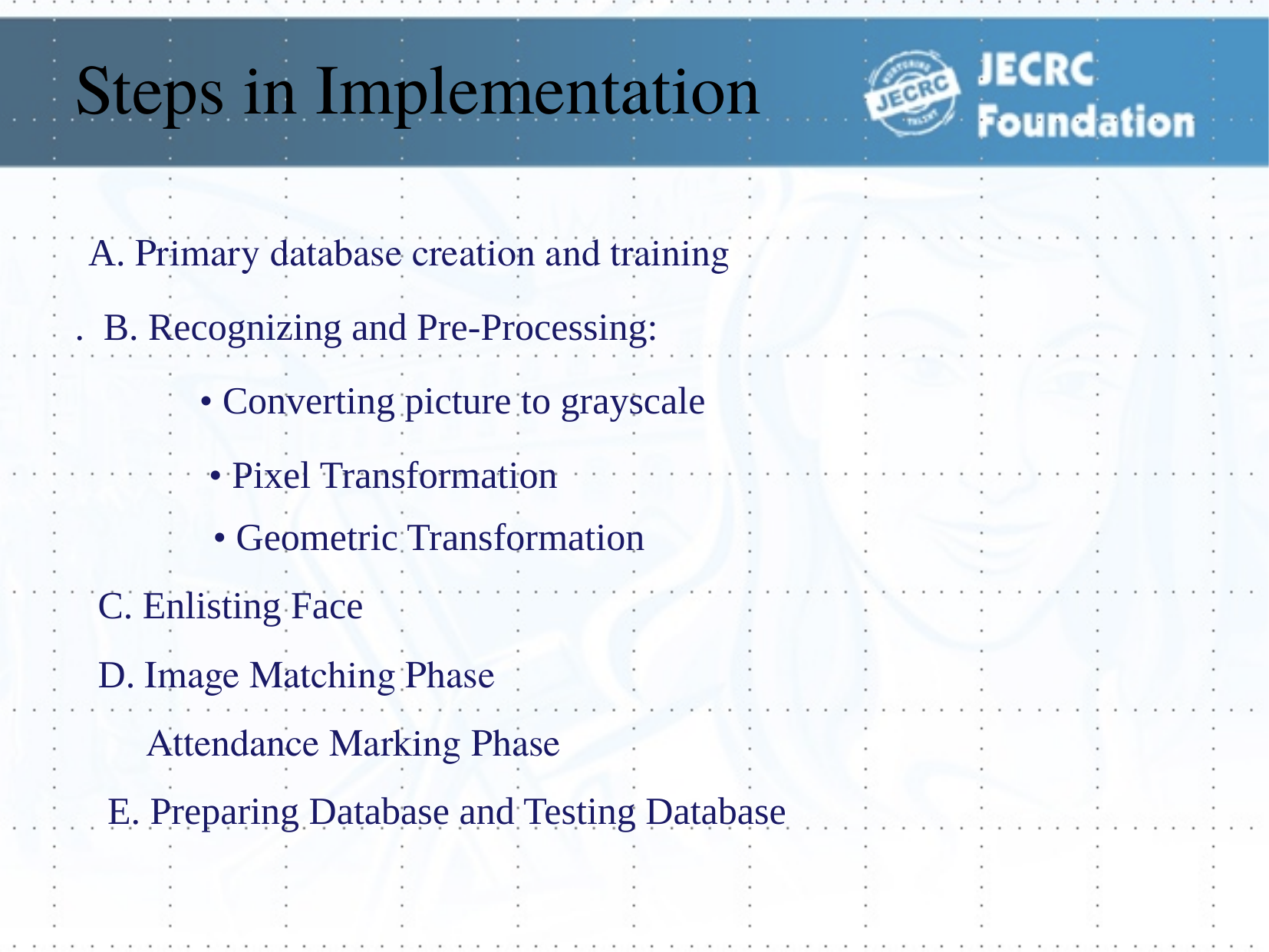

# Steps in Implementation
A. Primary database creation and training
.  B. Recognizing and Pre-Processing:
             • Converting picture to grayscale
              • Pixel Transformation
             • Geometric Transformation
 C. Enlisting Face
 D. Image Matching Phase
      Attendance Marking Phase
  E. Preparing Database and Testing Database